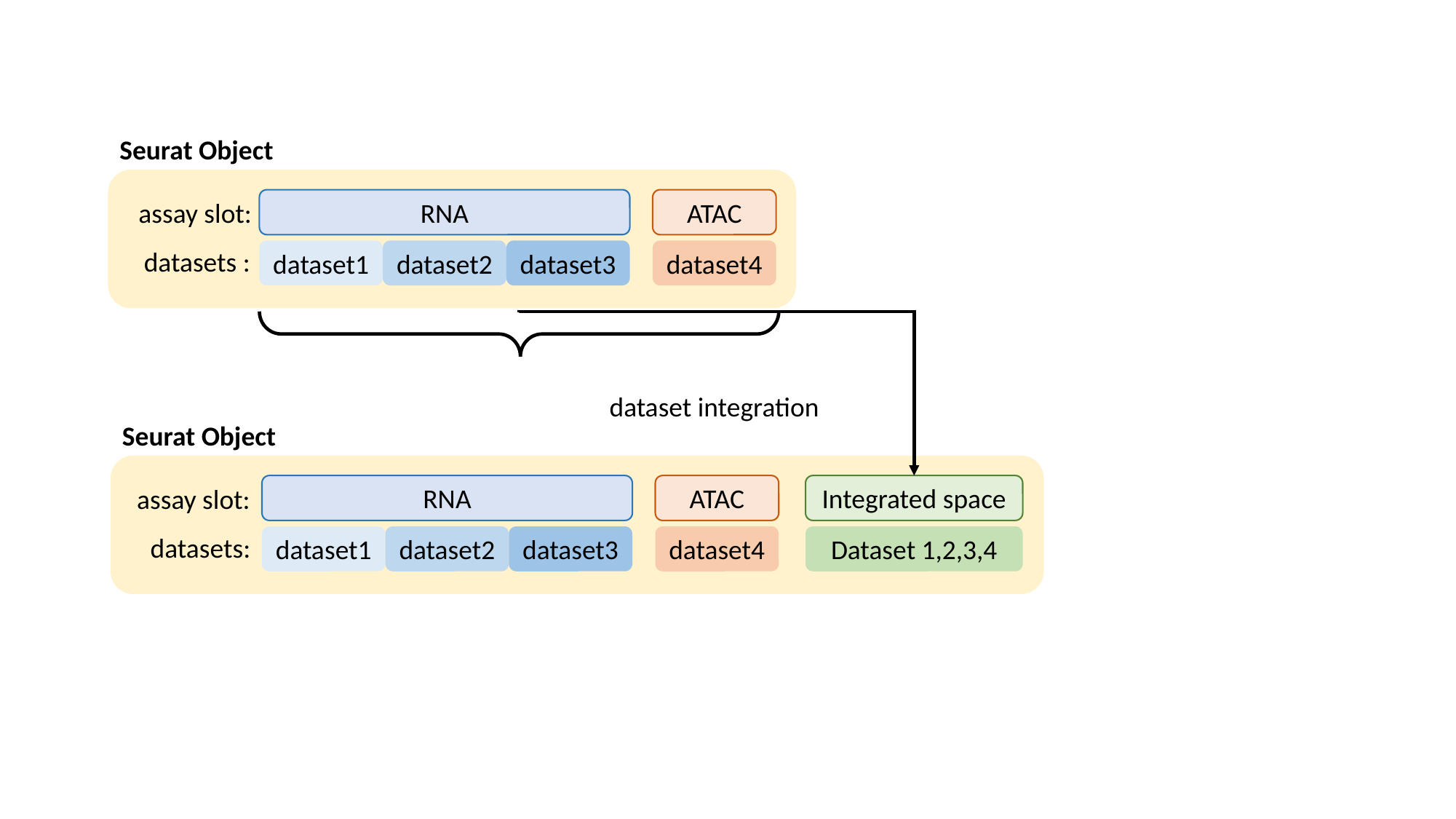

Seurat Object

RNA
ATAC
assay slot:
datasets :
dataset1
dataset2
dataset3
dataset4
dataset integration
Seurat Object

Integrated space
RNA
ATAC
assay slot:
datasets:
dataset1
dataset2
dataset3
dataset4
Dataset 1,2,3,4